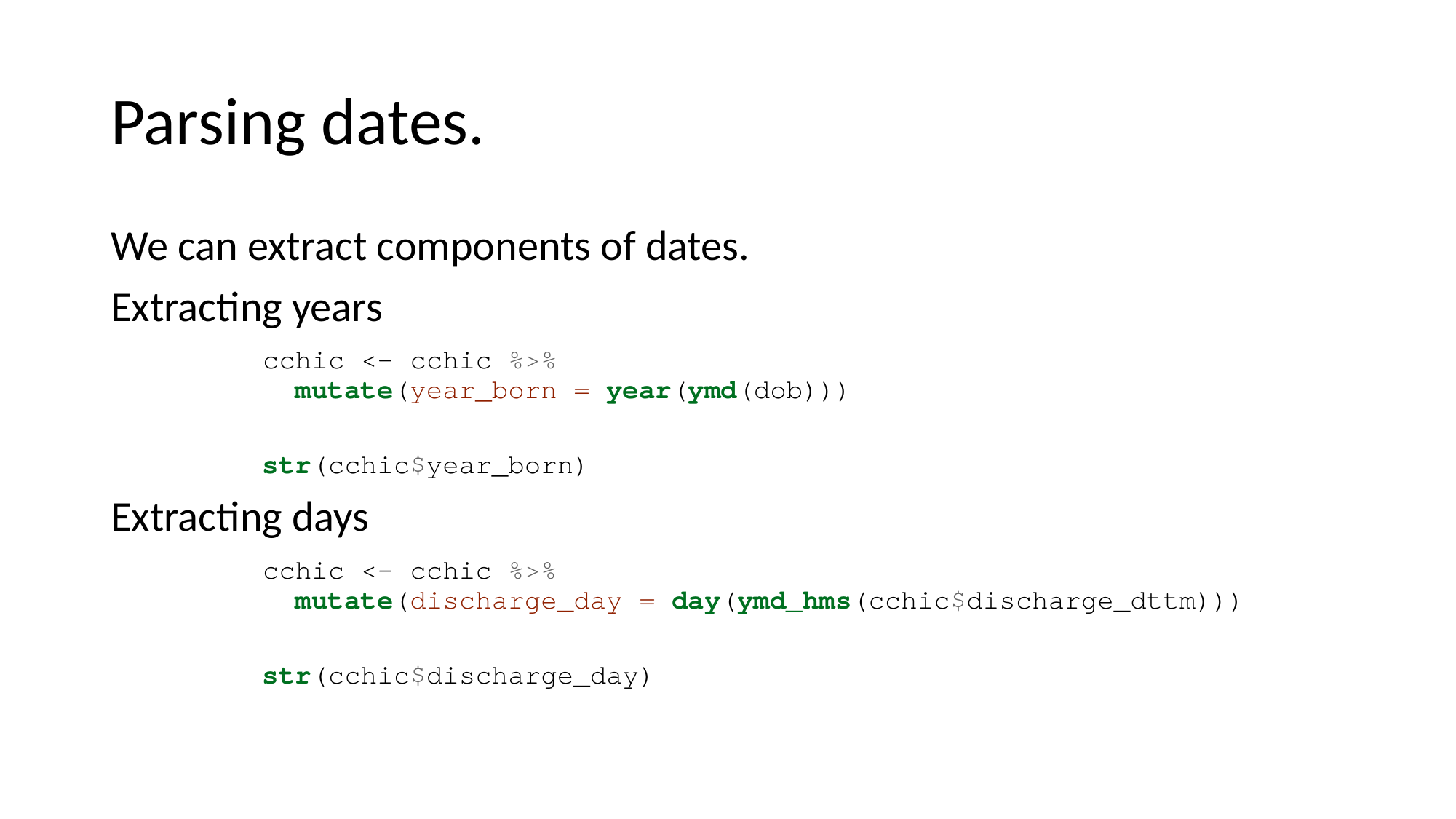

# Parsing dates.
We can extract components of dates.
Extracting years
cchic <- cchic %>%
  mutate(year_born = year(ymd(dob)))
str(cchic$year_born)
Extracting days
cchic <- cchic %>%
  mutate(discharge_day = day(ymd_hms(cchic$discharge_dttm)))
str(cchic$discharge_day)